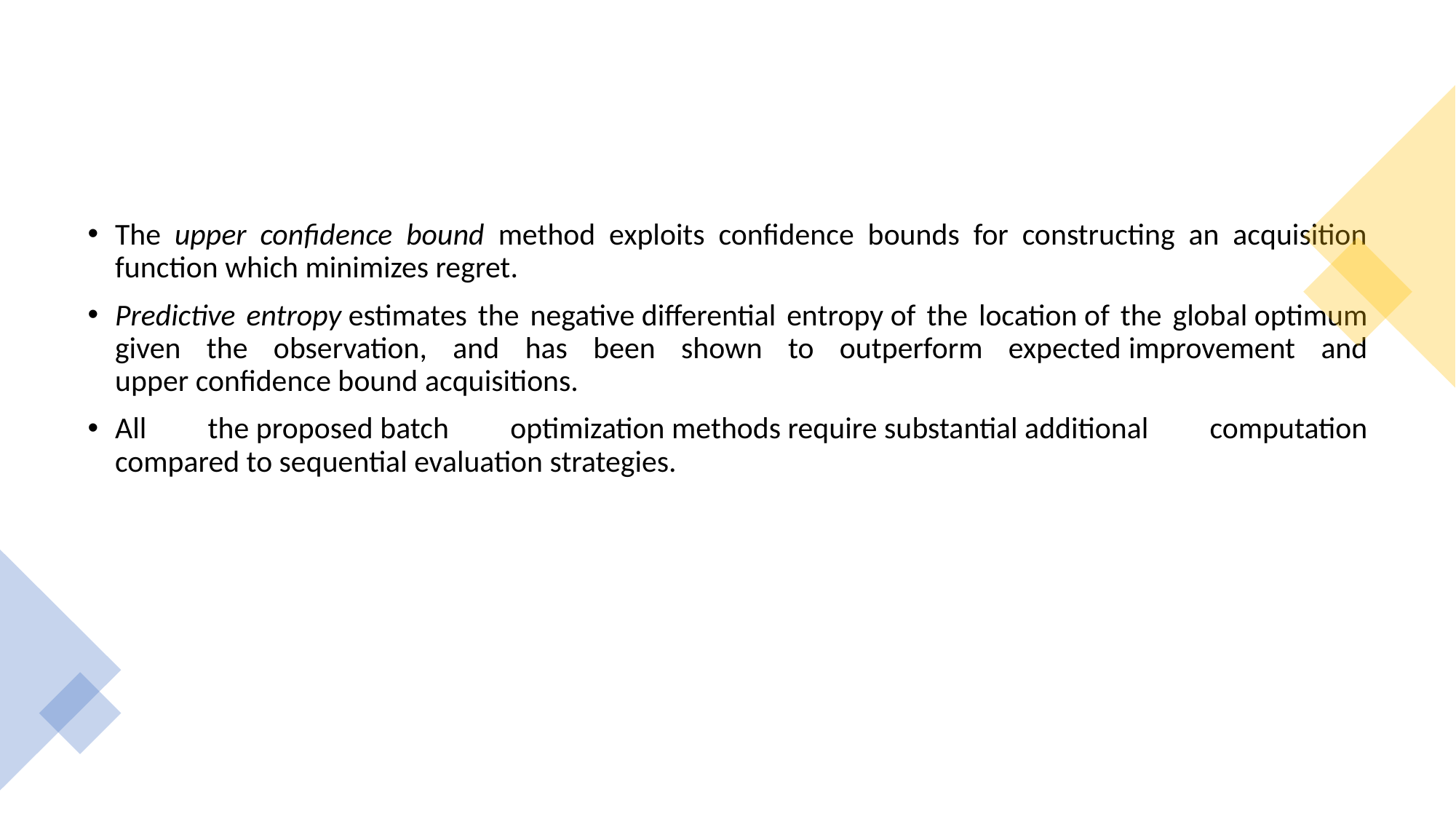

#

The upper confidence bound method exploits confidence bounds for constructing an acquisition function which minimizes regret.
Predictive entropy estimates the negative differential entropy of the location of the global optimum given the observation, and has been shown to outperform expected improvement and upper confidence bound acquisitions.
All the proposed batch optimization methods require substantial additional computation compared to sequential evaluation strategies.